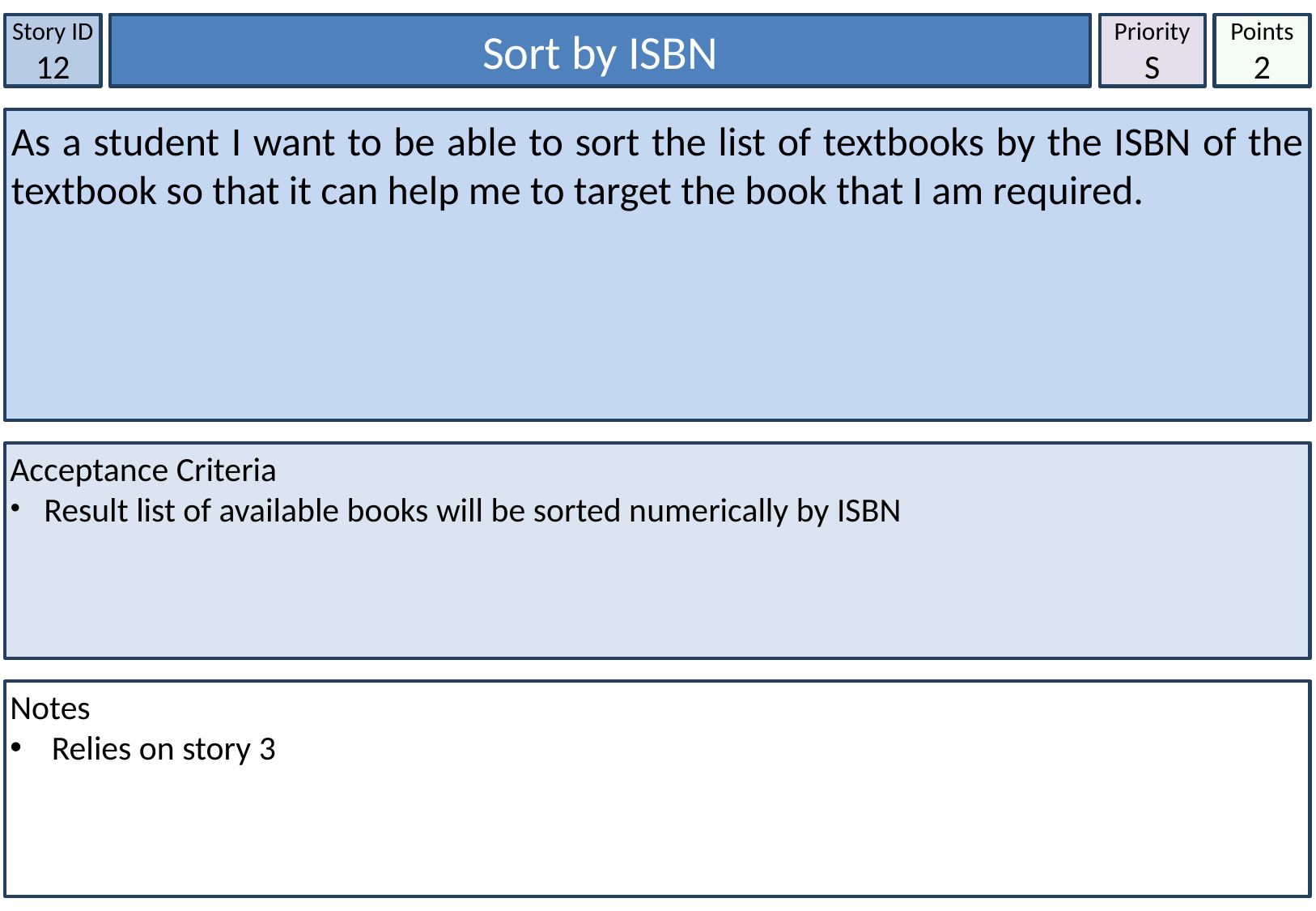

Story ID
12

Sort by ISBN

Priority
S

Points
2

As a student I want to be able to sort the list of textbooks by the ISBN of the textbook so that it can help me to target the book that I am required.

Acceptance Criteria
Result list of available books will be sorted numerically by ISBN

Notes
 Relies on story 3